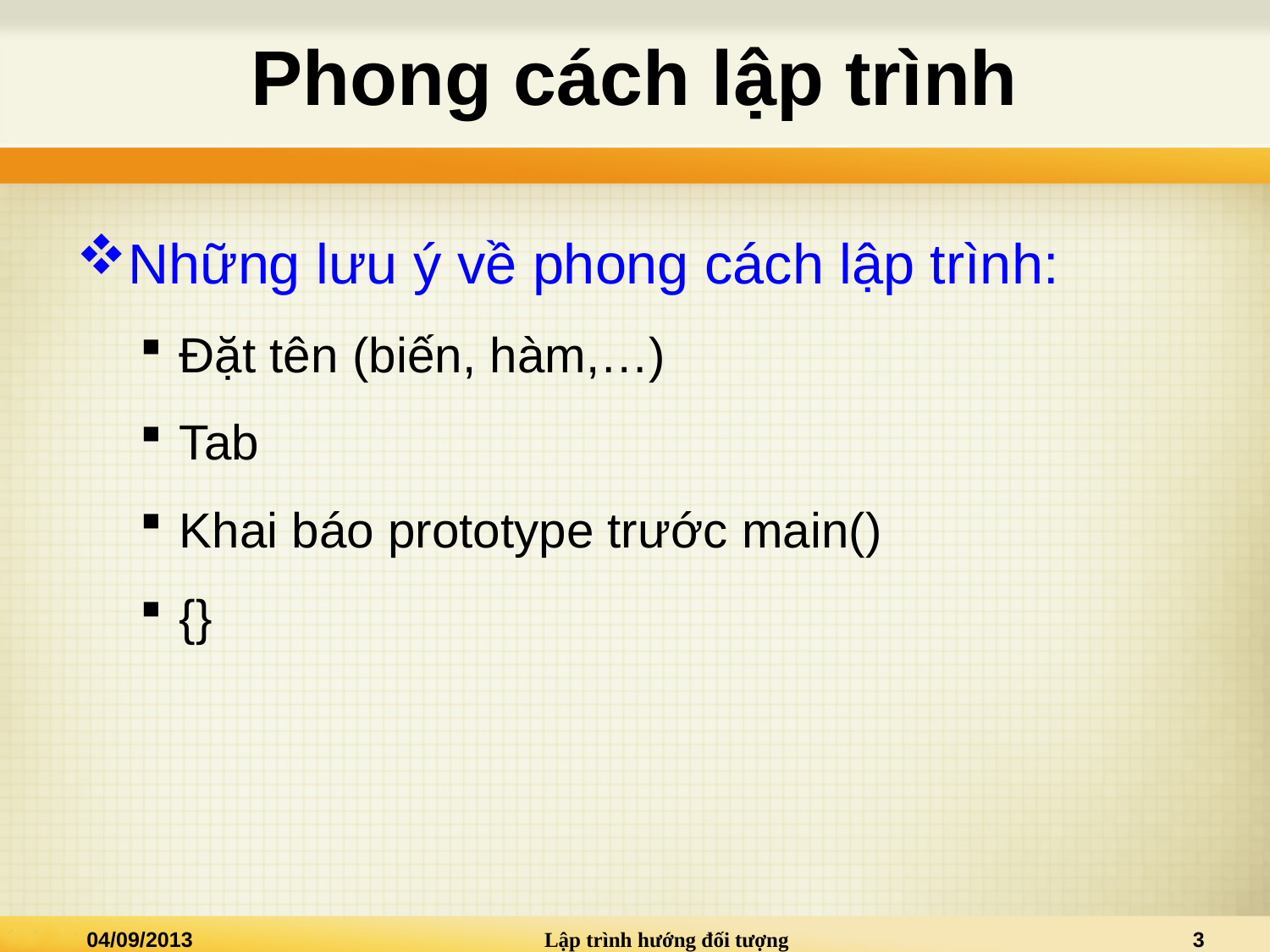

# Phong cách lập trình
Những lưu ý về phong cách lập trình:
Đặt tên (biến, hàm,…)
Tab
Khai báo prototype trước main()
{}
04/09/2013
Lập trình hướng đối tượng
3